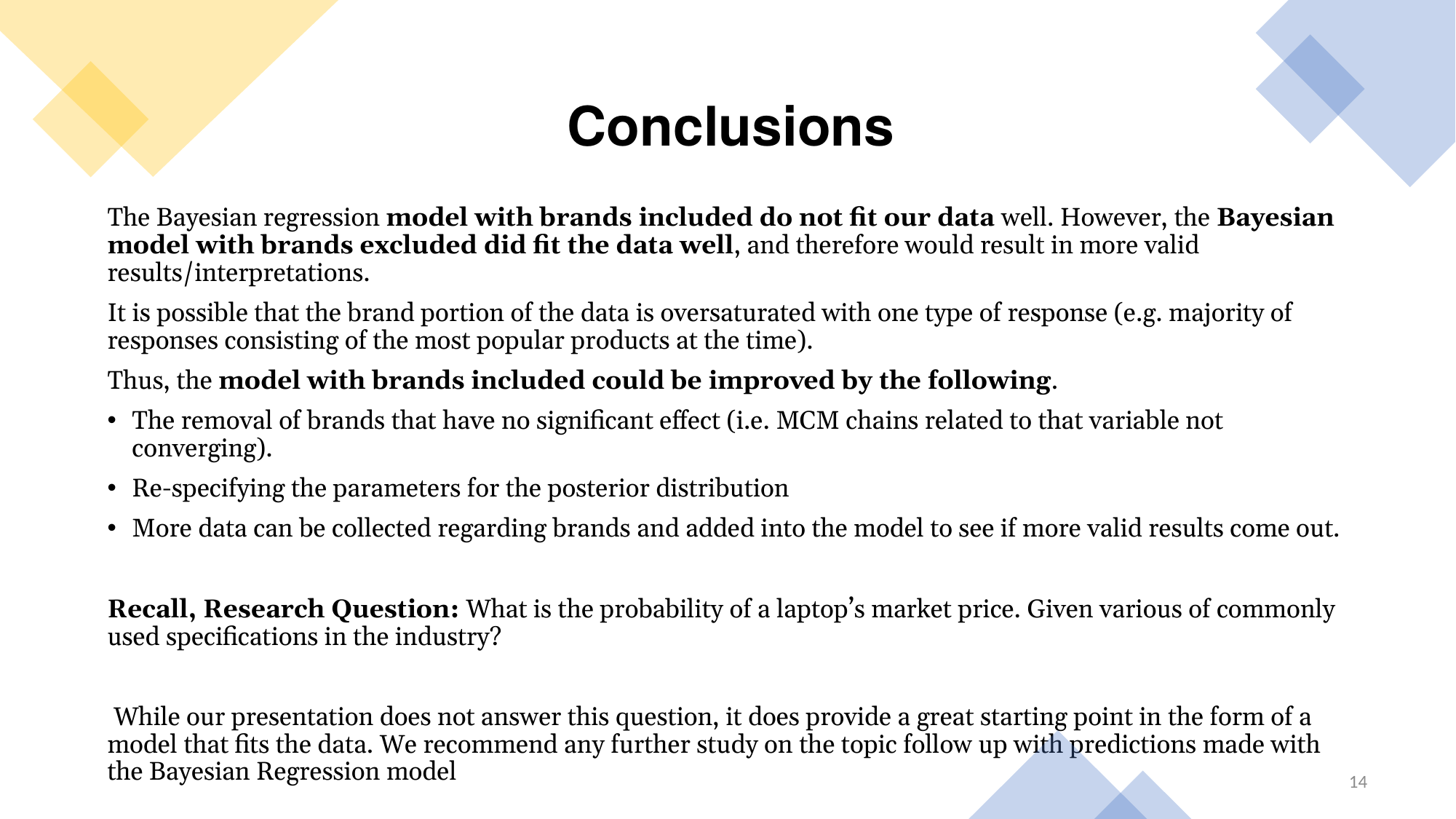

# Conclusions
The Bayesian regression model with brands included do not fit our data well. However, the Bayesian model with brands excluded did fit the data well, and therefore would result in more valid results/interpretations.
It is possible that the brand portion of the data is oversaturated with one type of response (e.g. majority of responses consisting of the most popular products at the time).
Thus, the model with brands included could be improved by the following.
The removal of brands that have no significant effect (i.e. MCM chains related to that variable not converging).
Re-specifying the parameters for the posterior distribution
More data can be collected regarding brands and added into the model to see if more valid results come out.

Recall, Research Question: What is the probability of a laptop’s market price. Given various of commonly used specifications in the industry?

 While our presentation does not answer this question, it does provide a great starting point in the form of a model that fits the data. We recommend any further study on the topic follow up with predictions made with the Bayesian Regression model

14